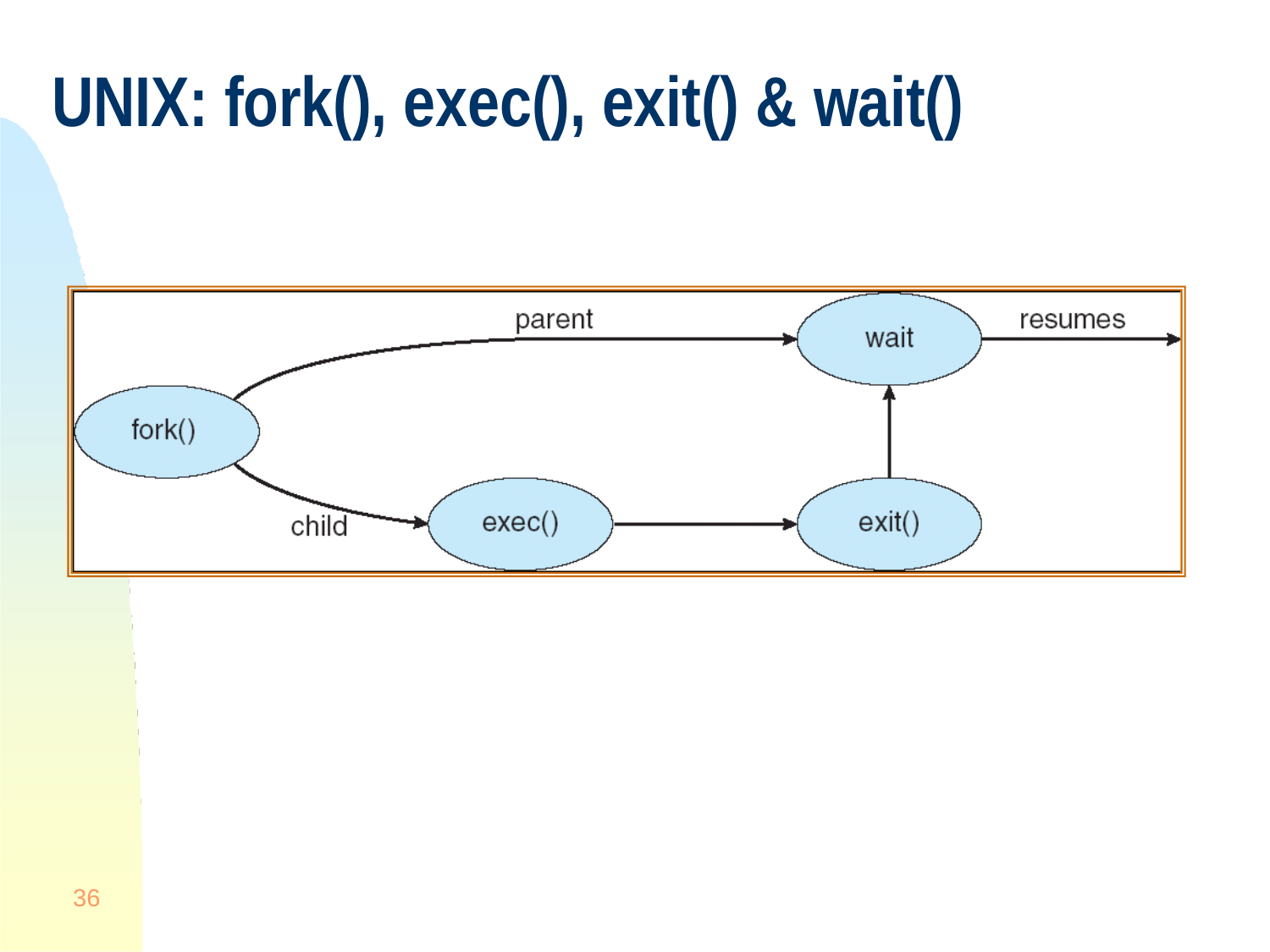

# UNIX: fork(), exec(), exit() & wait()

36